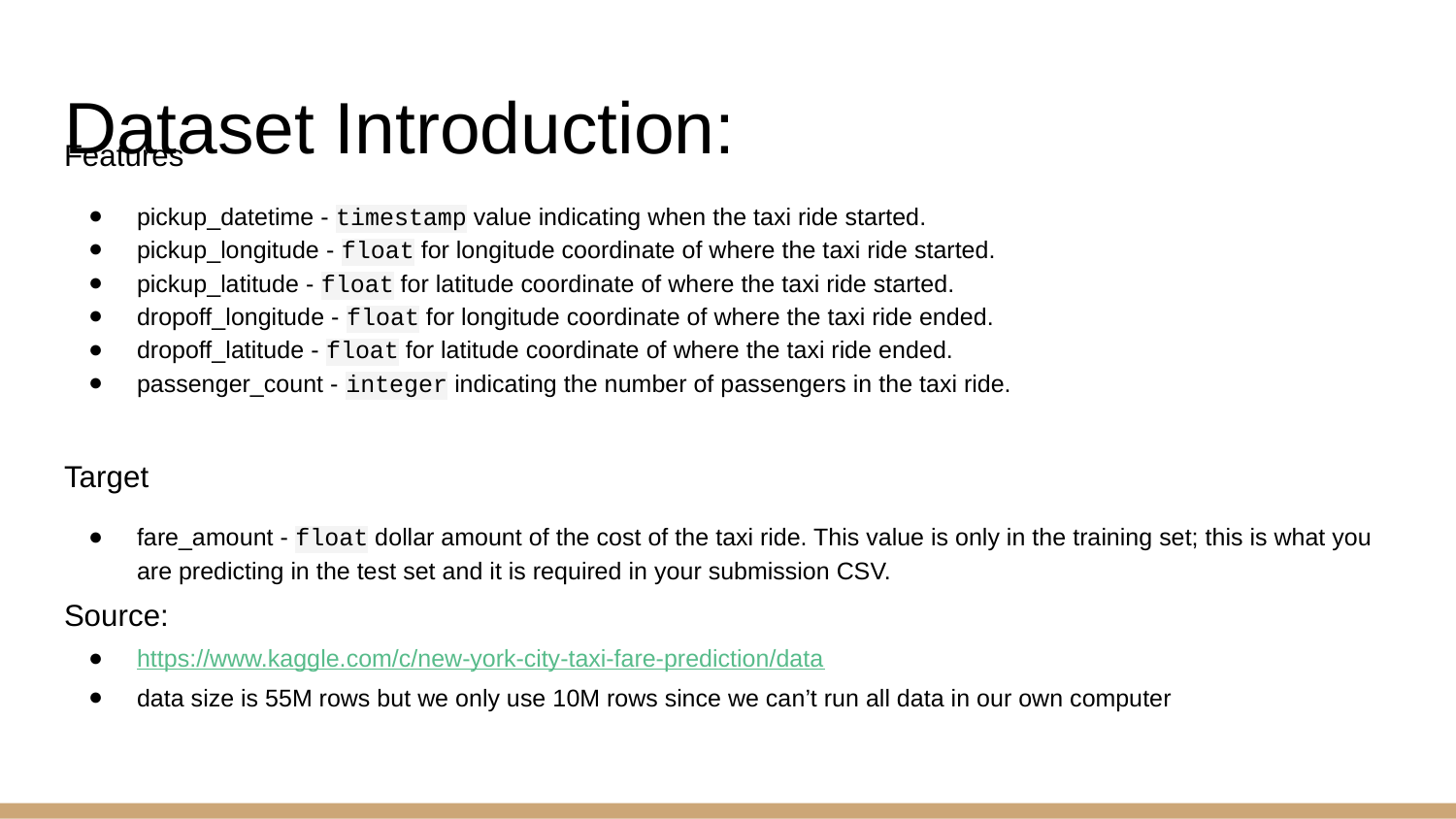

# Dataset Introduction:
Features
pickup_datetime - timestamp value indicating when the taxi ride started.
pickup_longitude - float for longitude coordinate of where the taxi ride started.
pickup_latitude - float for latitude coordinate of where the taxi ride started.
dropoff_longitude - float for longitude coordinate of where the taxi ride ended.
dropoff_latitude - float for latitude coordinate of where the taxi ride ended.
passenger_count - integer indicating the number of passengers in the taxi ride.
Target
fare_amount - float dollar amount of the cost of the taxi ride. This value is only in the training set; this is what you are predicting in the test set and it is required in your submission CSV.
Source:
https://www.kaggle.com/c/new-york-city-taxi-fare-prediction/data
data size is 55M rows but we only use 10M rows since we can’t run all data in our own computer